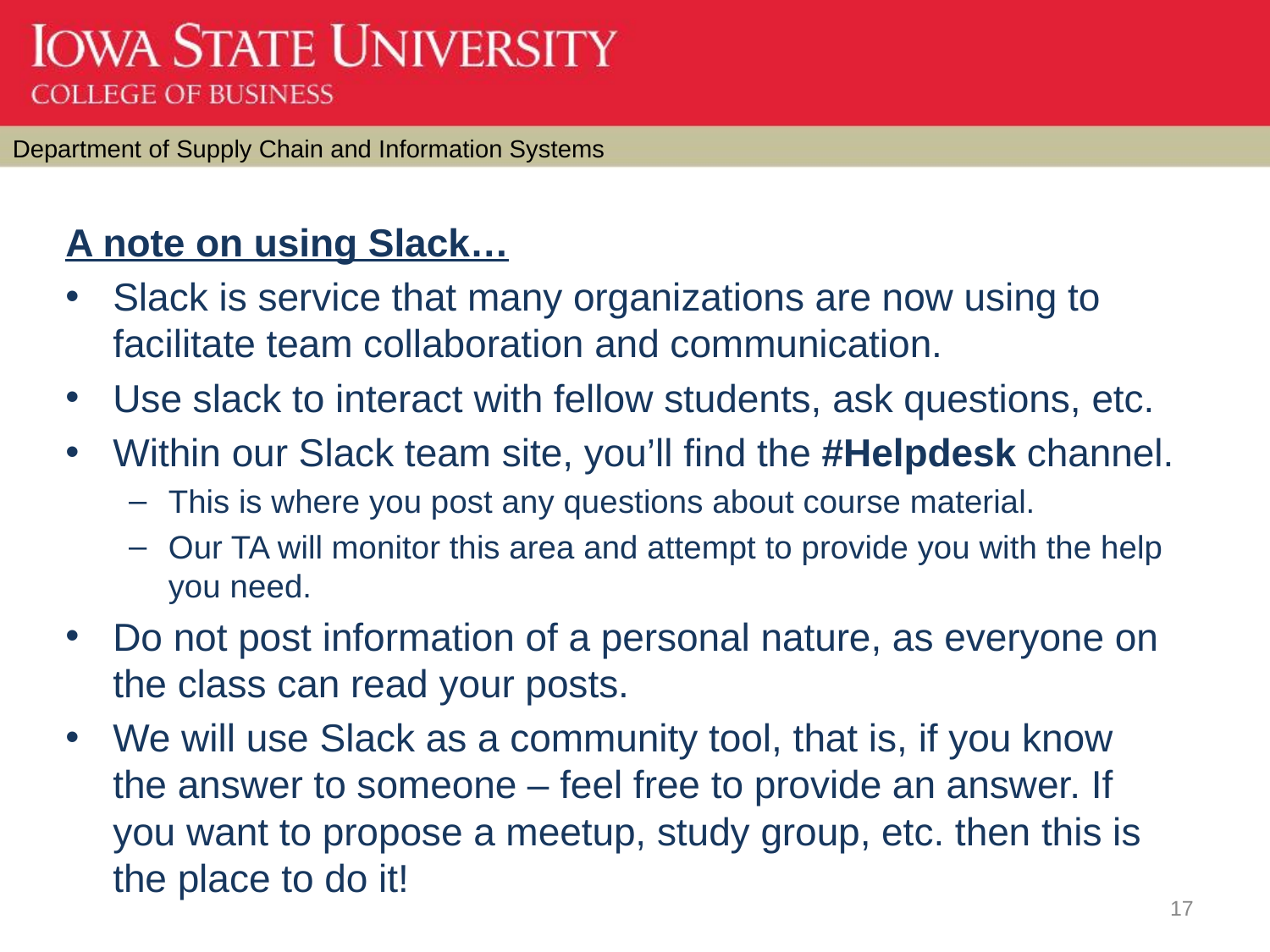

A note on using Slack…
Slack is service that many organizations are now using to facilitate team collaboration and communication.
Use slack to interact with fellow students, ask questions, etc.
Within our Slack team site, you’ll find the #Helpdesk channel.
This is where you post any questions about course material.
Our TA will monitor this area and attempt to provide you with the help you need.
Do not post information of a personal nature, as everyone on the class can read your posts.
We will use Slack as a community tool, that is, if you know the answer to someone – feel free to provide an answer. If you want to propose a meetup, study group, etc. then this is the place to do it!
17